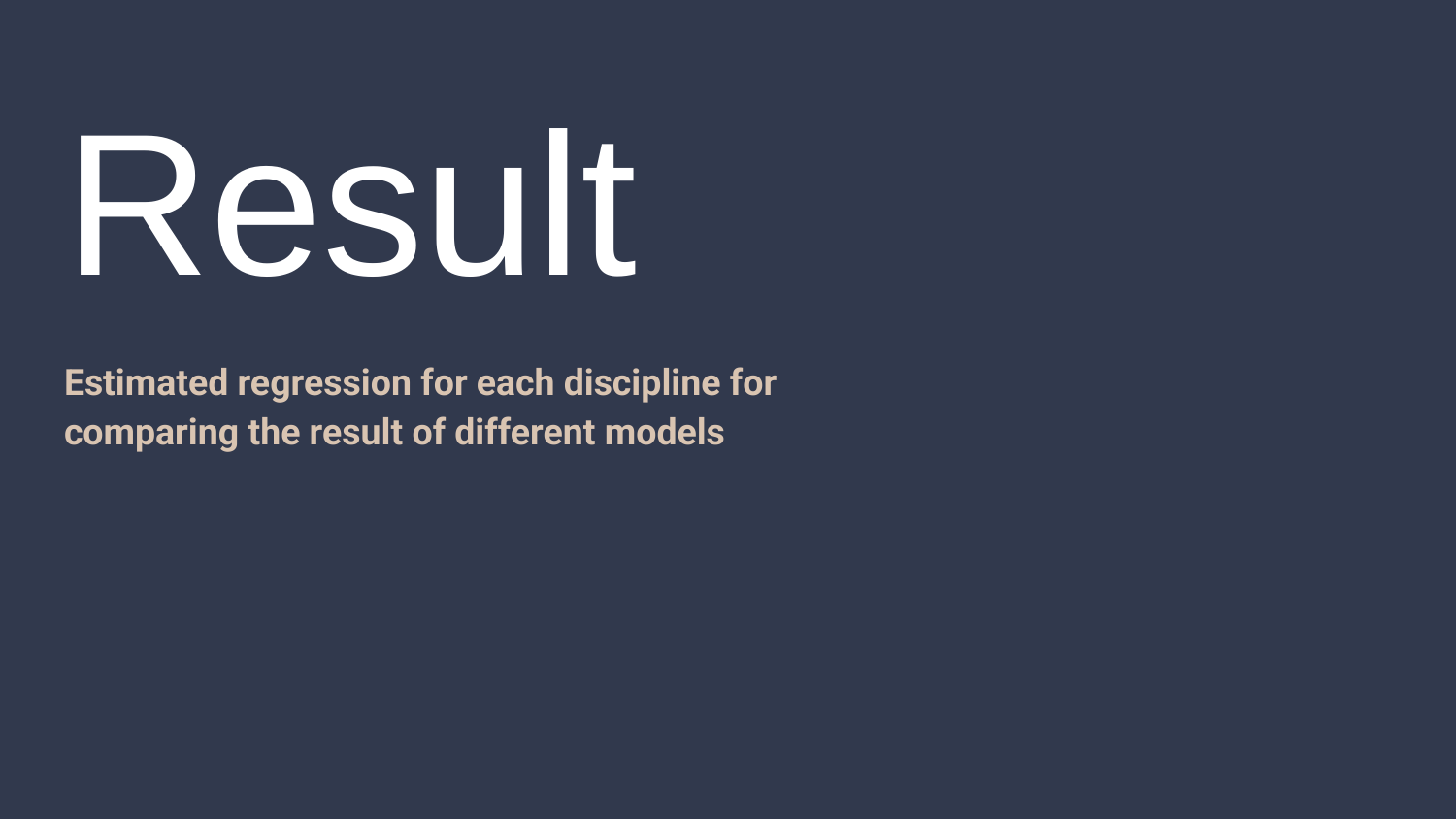

# Result
Estimated regression for each discipline for comparing the result of different models